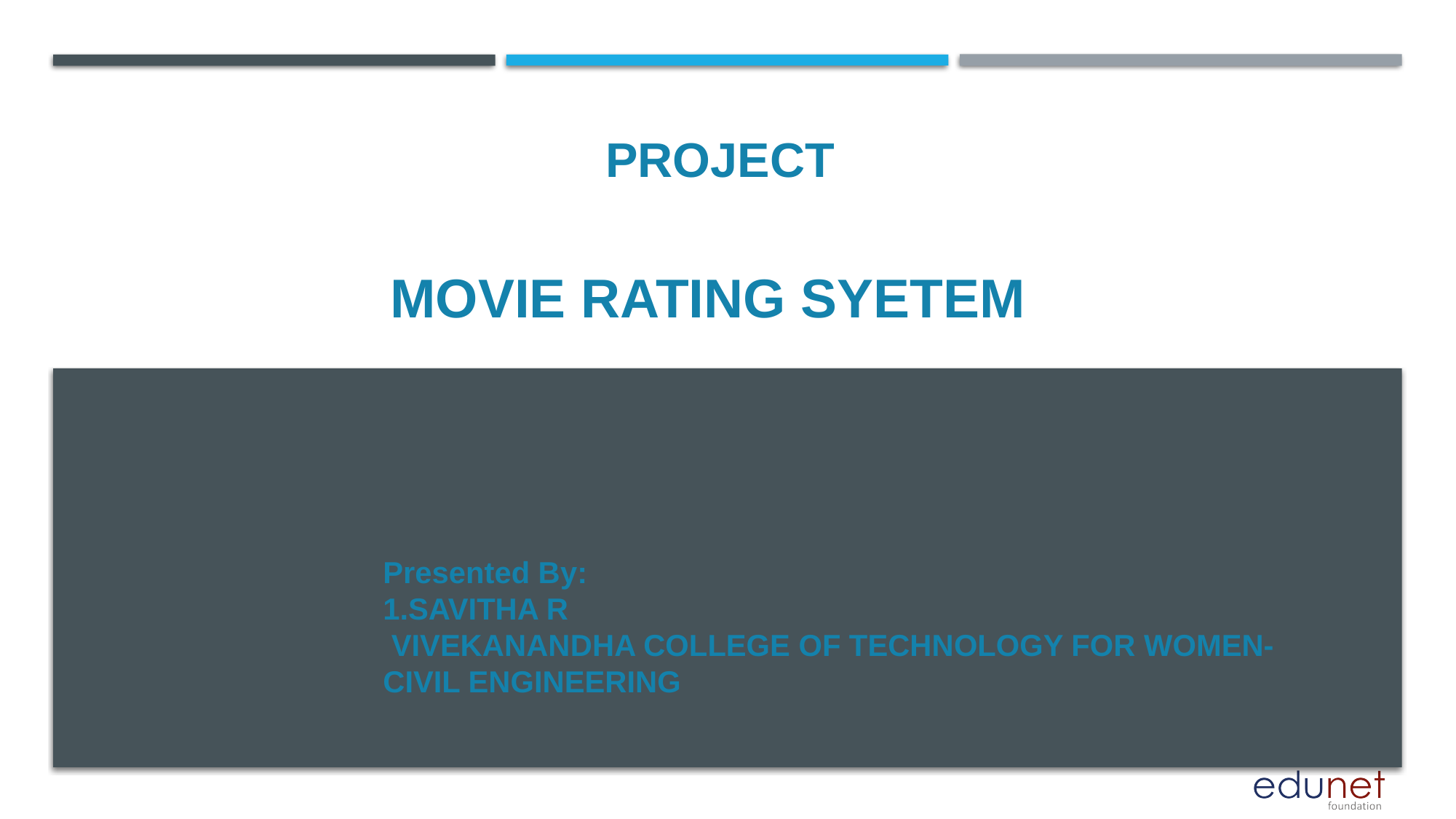

PROJECT
# MOVIE RATING SYETEM
Presented By:
1.SAVITHA R
 VIVEKANANDHA COLLEGE OF TECHNOLOGY FOR WOMEN-CIVIL ENGINEERING